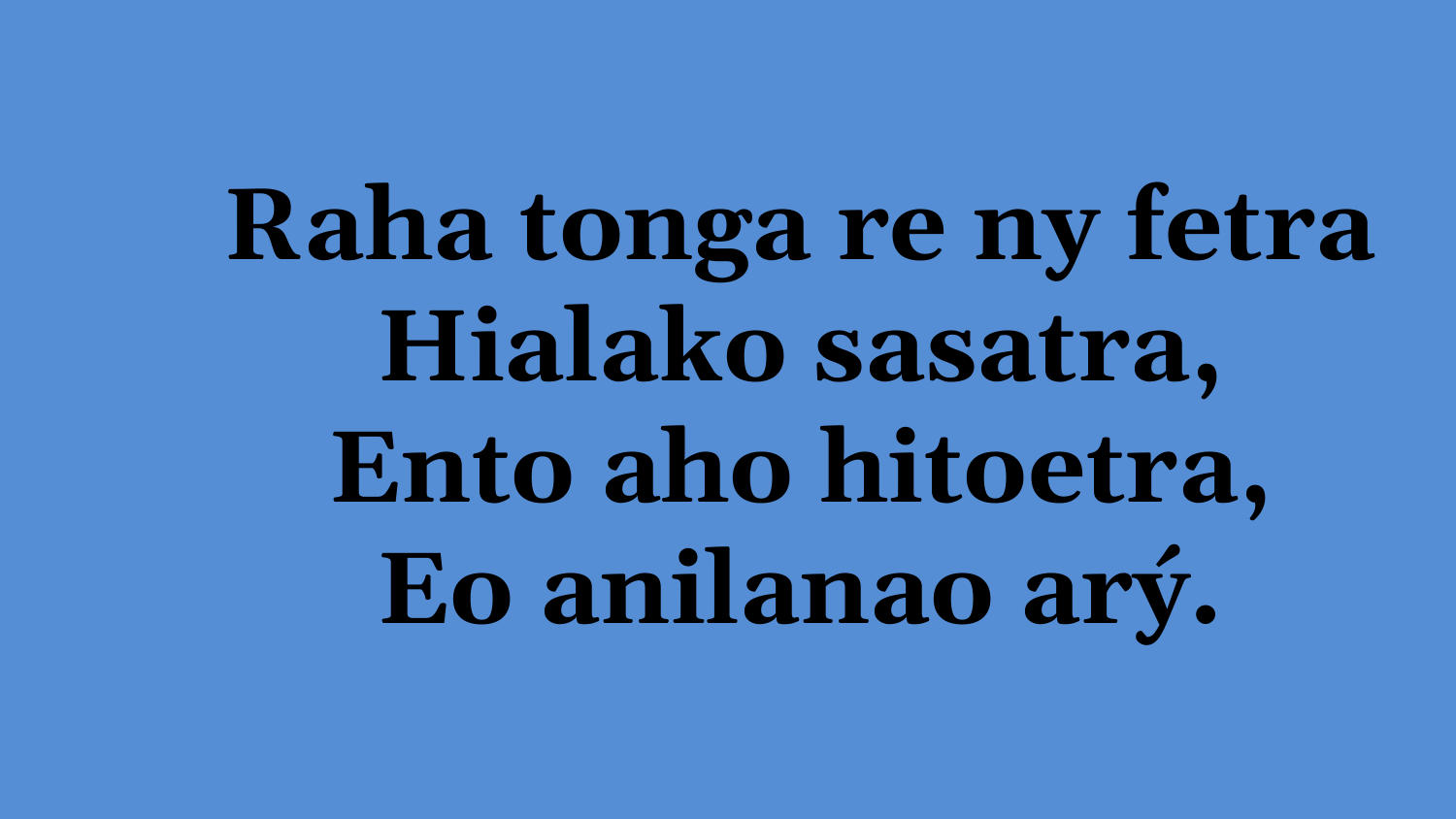

# Raha tonga re ny fetra Hialako sasatra, Ento aho hitoetra, Eo anilanao arý.